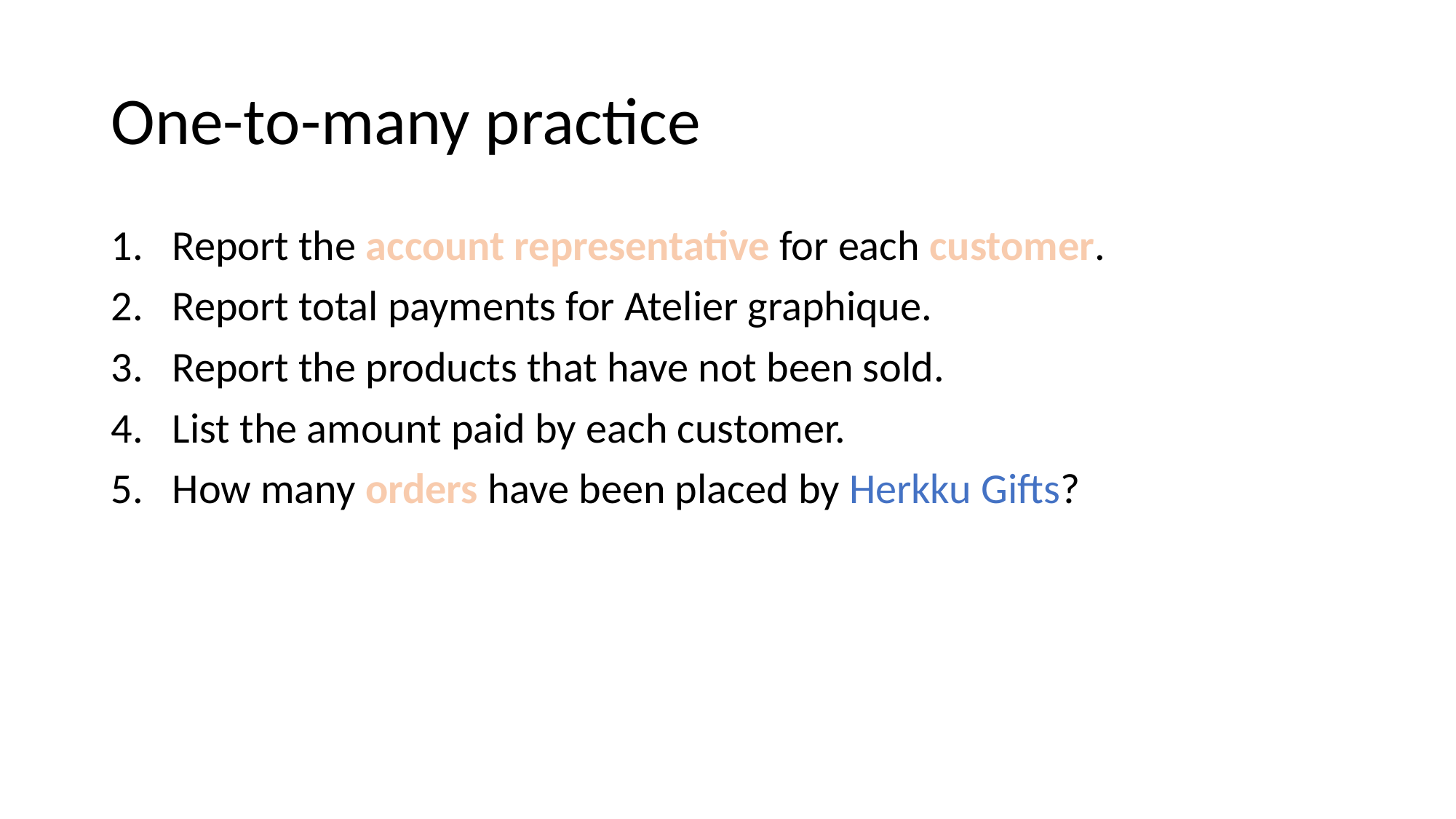

# One-to-many practice
Report the account representative for each customer.
Report total payments for Atelier graphique.
Report the products that have not been sold.
List the amount paid by each customer.
How many orders have been placed by Herkku Gifts?